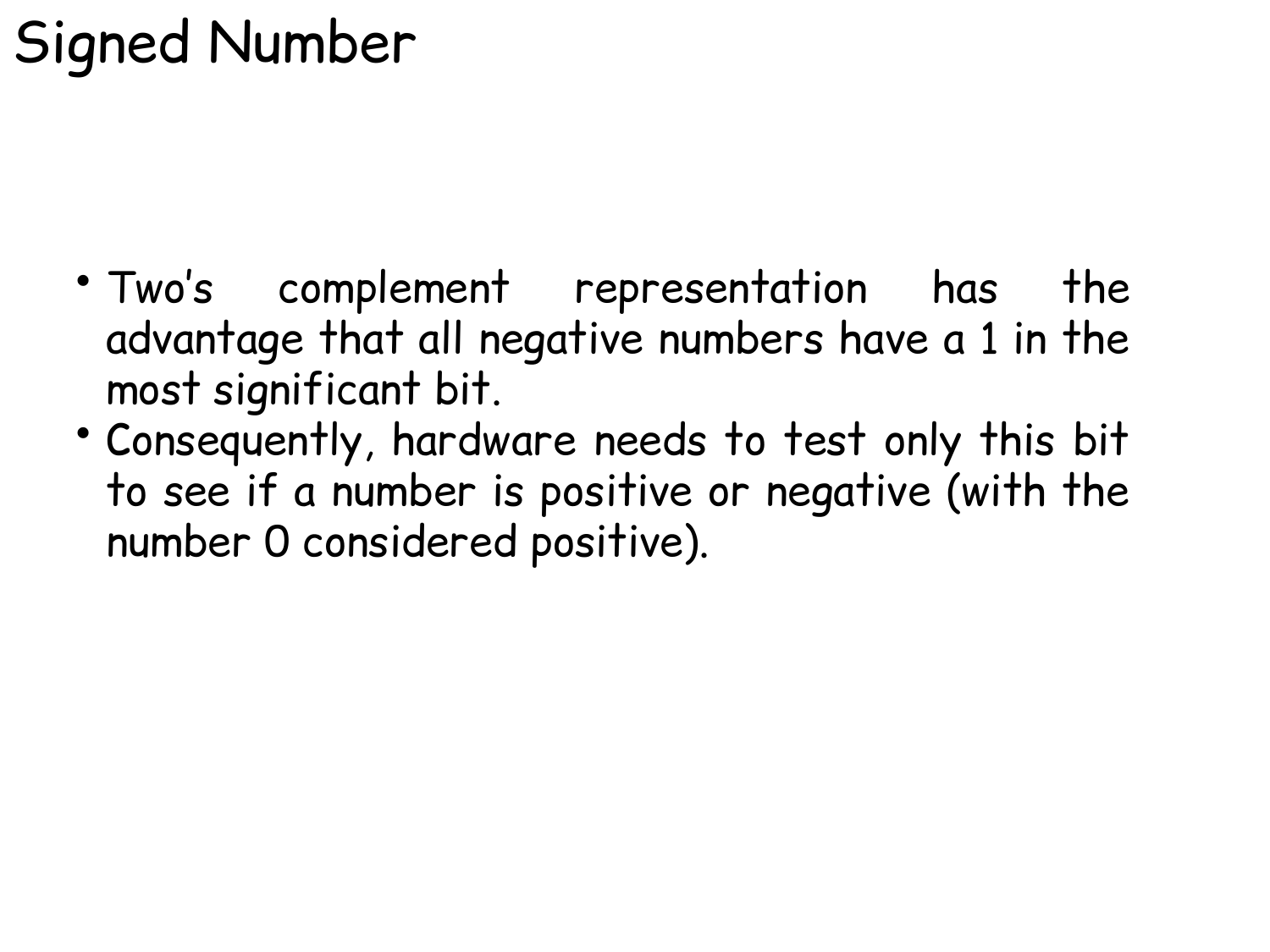

Signed Number
Two’s complement representation has the advantage that all negative numbers have a 1 in the most significant bit.
Consequently, hardware needs to test only this bit to see if a number is positive or negative (with the number 0 considered positive).